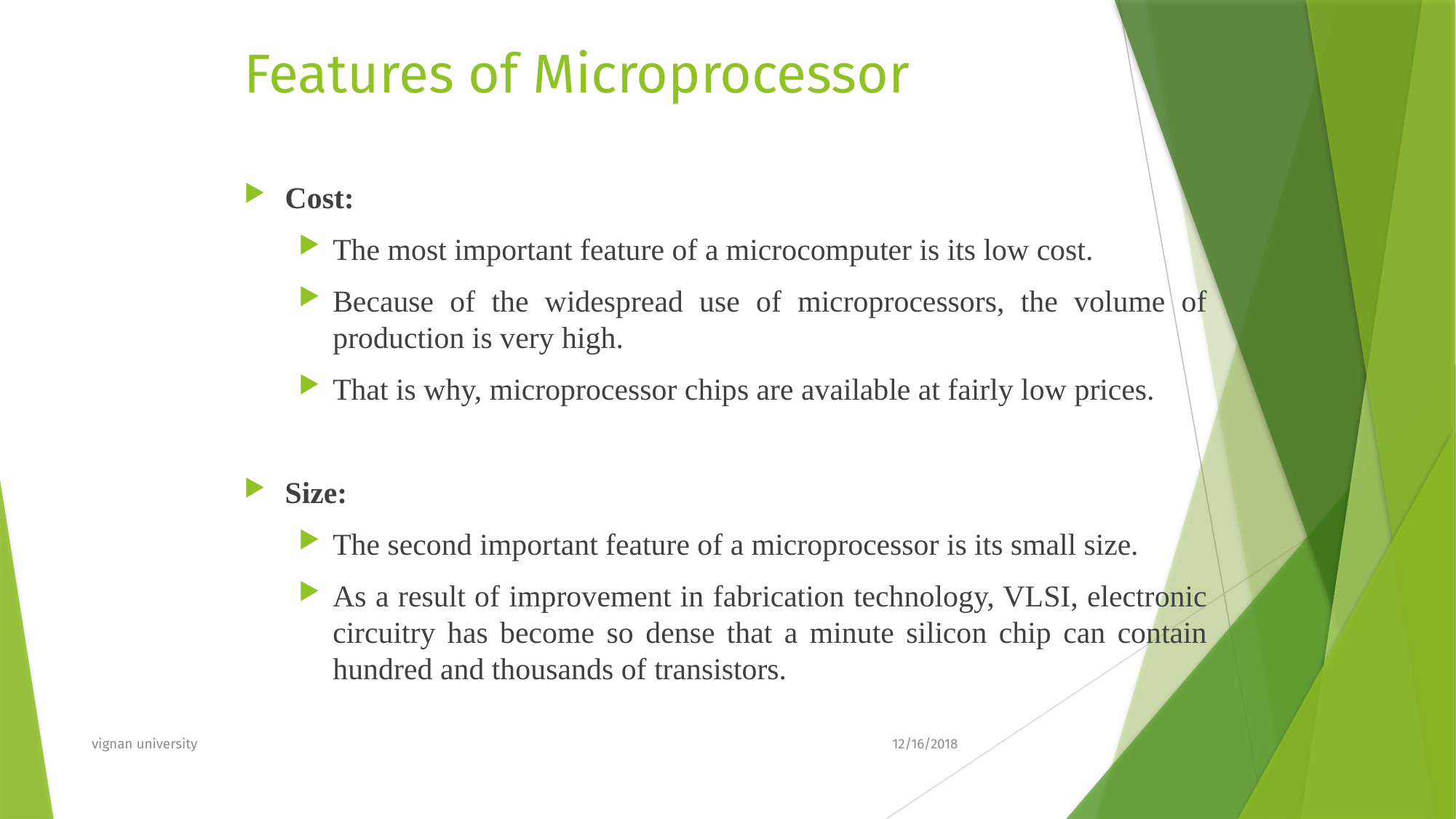

# Features of Microprocessor
Cost:
The most important feature of a microcomputer is its low cost.
Because of the widespread use of microprocessors, the volume of production is very high.
That is why, microprocessor chips are available at fairly low prices.

Size:
The second important feature of a microprocessor is its small size.
As a result of improvement in fabrication technology, VLSI, electronic circuitry has become so dense that a minute silicon chip can contain hundred and thousands of transistors.
vignan university
12/16/2018
6